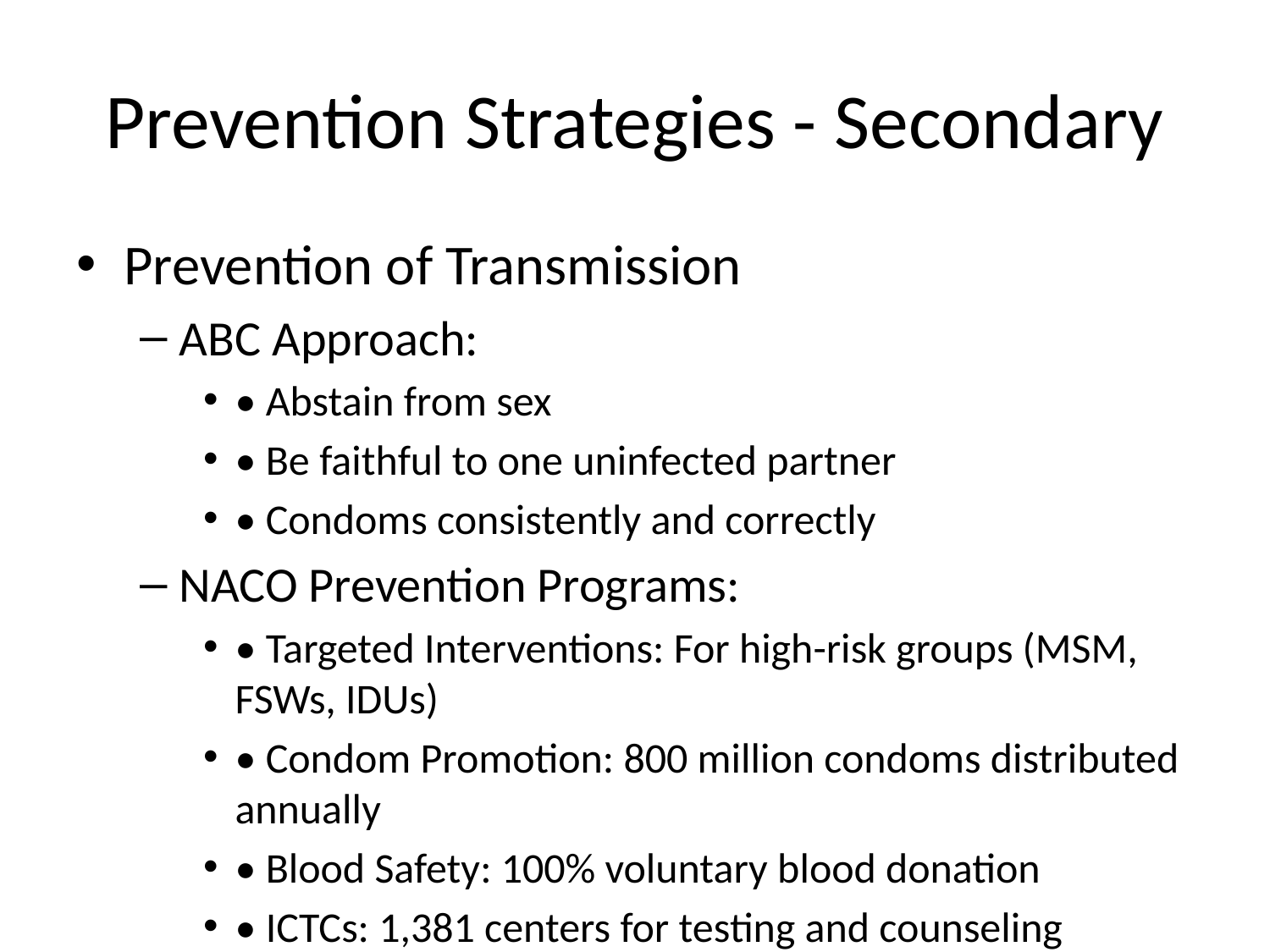

# Prevention Strategies - Secondary
Prevention of Transmission
ABC Approach:
• Abstain from sex
• Be faithful to one uninfected partner
• Condoms consistently and correctly
NACO Prevention Programs:
• Targeted Interventions: For high-risk groups (MSM, FSWs, IDUs)
• Condom Promotion: 800 million condoms distributed annually
• Blood Safety: 100% voluntary blood donation
• ICTCs: 1,381 centers for testing and counseling
Prevention of Mother-to-Child Transmission (PMTCT):
• Antenatal HIV testing (95% coverage)
• ART for pregnant women
• Safe delivery practices
• Infant prophylaxis and testing